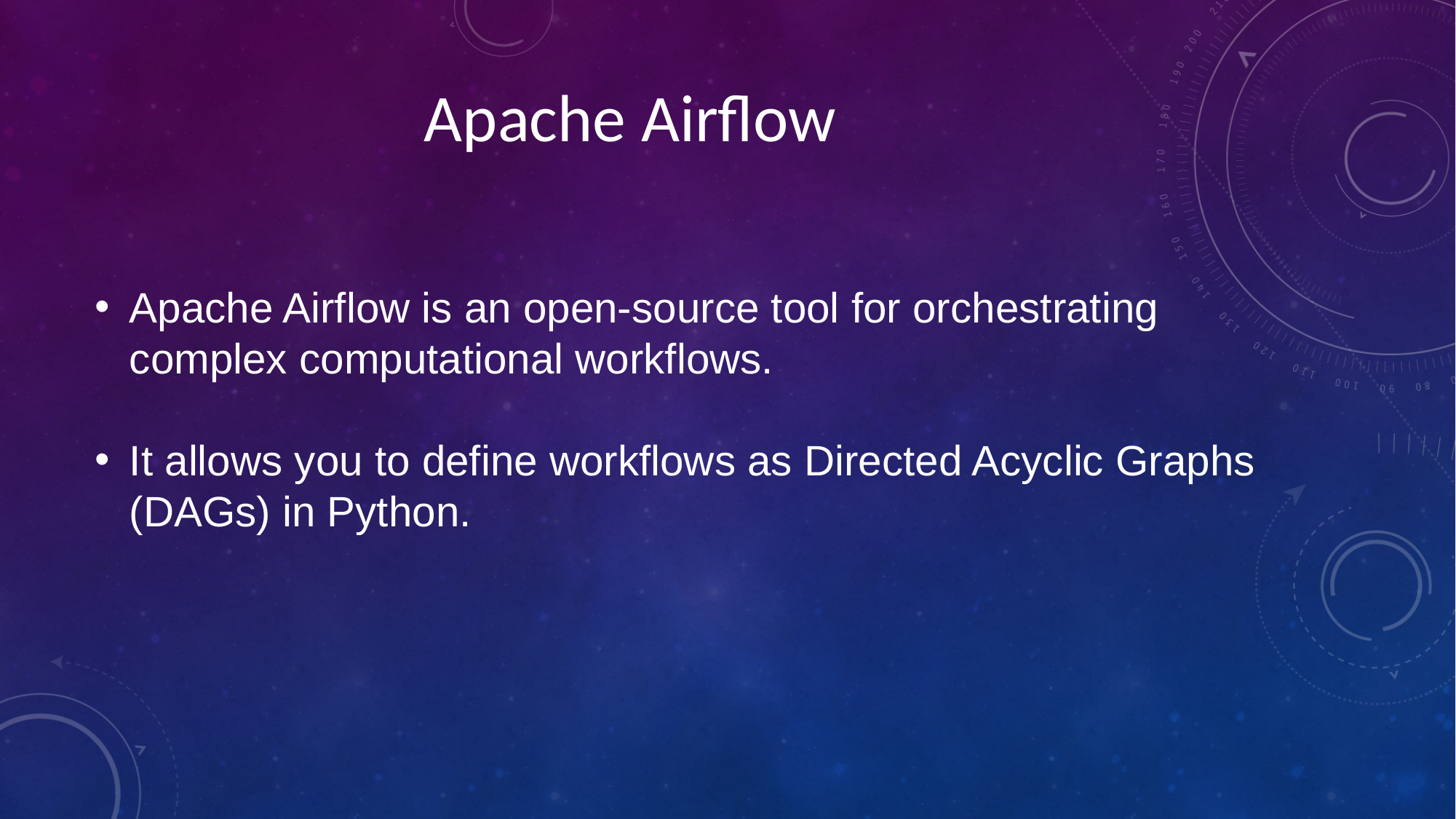

Apache Airflow
Apache Airflow is an open-source tool for orchestrating complex computational workflows.

It allows you to define workflows as Directed Acyclic Graphs (DAGs) in Python.